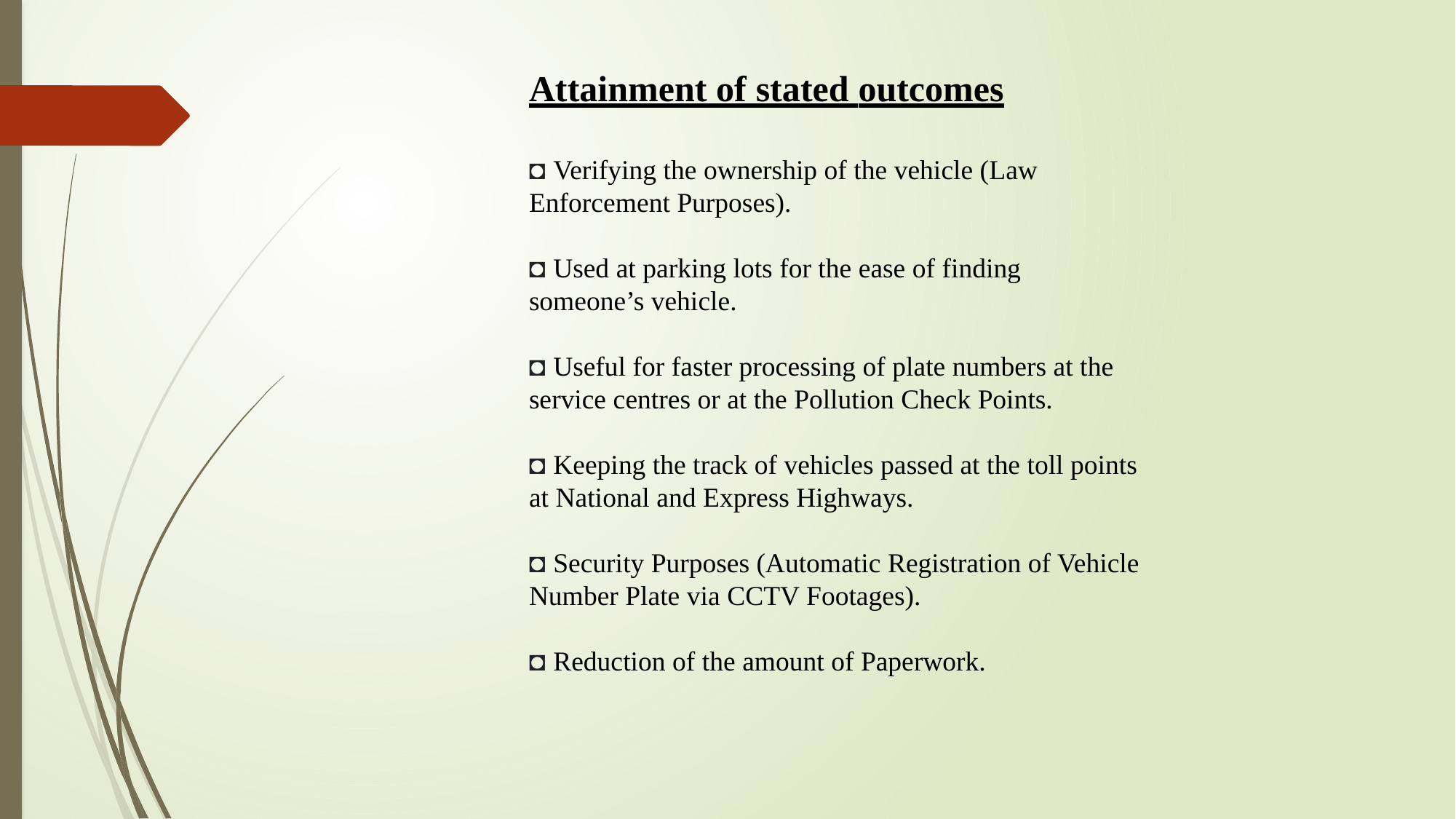

# Attainment of stated outcomes   ◘ Verifying the ownership of the vehicle (Law Enforcement Purposes). ◘ Used at parking lots for the ease of finding someone’s vehicle. ◘ Useful for faster processing of plate numbers at the service centres or at the Pollution Check Points. ◘ Keeping the track of vehicles passed at the toll points at National and Express Highways. ◘ Security Purposes (Automatic Registration of Vehicle Number Plate via CCTV Footages). ◘ Reduction of the amount of Paperwork.